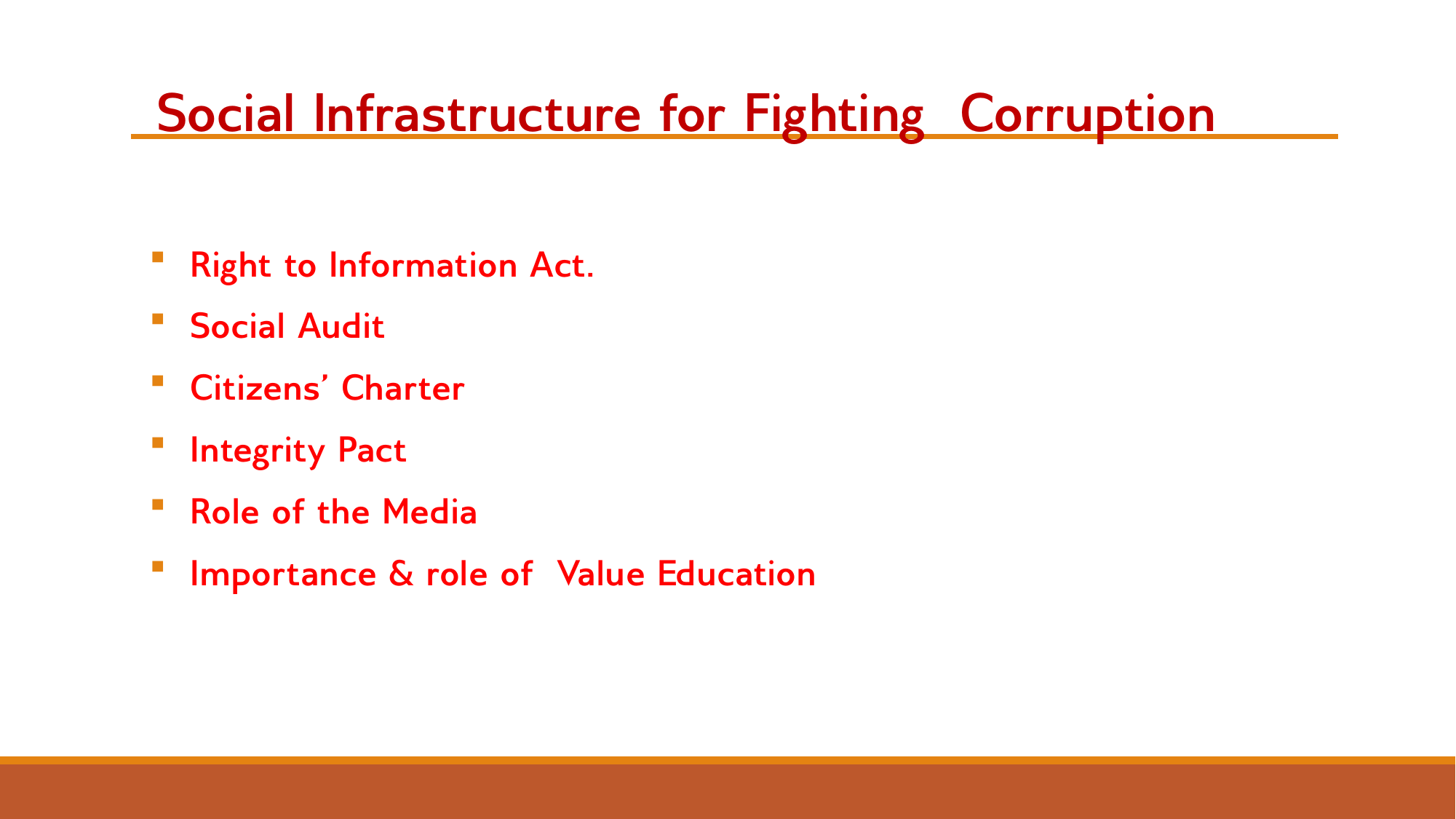

# Social Infrastructure for Fighting  Corruption
Right to Information Act.
Social Audit
Citizens’ Charter
Integrity Pact
Role of the Media
Importance & role of  Value Education